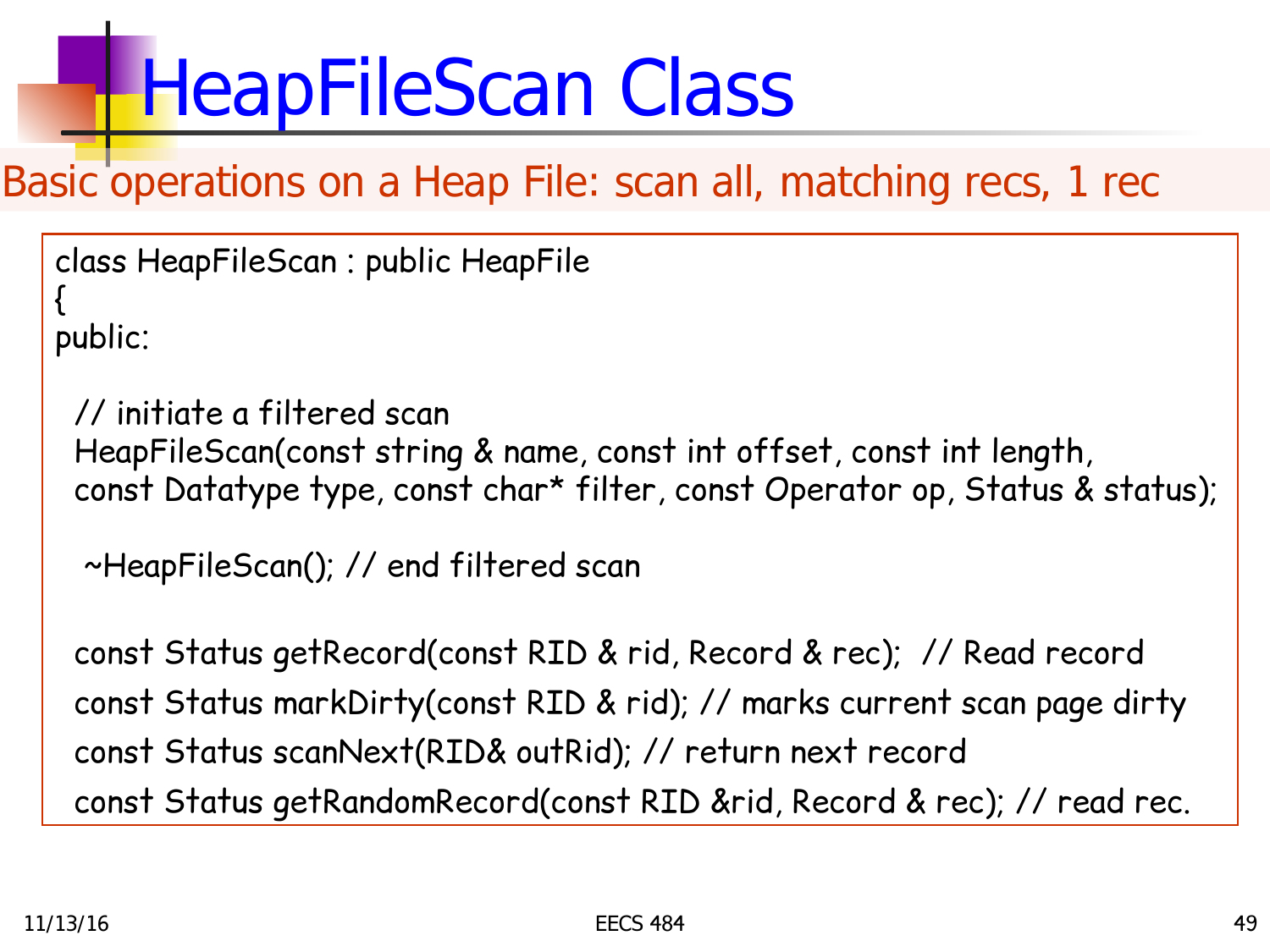

# HeapFileScan Class
Basic operations on a Heap File: scan all, matching recs, 1 rec
class HeapFileScan : public HeapFile
{
public:

  // initiate a filtered scan
  HeapFileScan(const string & name, const int offset, const int length,
  const Datatype type, const char* filter, const Operator op, Status & status);

   ~HeapFileScan(); // end filtered scan

  const Status getRecord(const RID & rid, Record & rec);  // Read record
  const Status markDirty(const RID & rid); // marks current scan page dirty
  const Status scanNext(RID& outRid); // return next record
  const Status getRandomRecord(const RID &rid, Record & rec); // read rec.
11/13/16
EECS 484
49